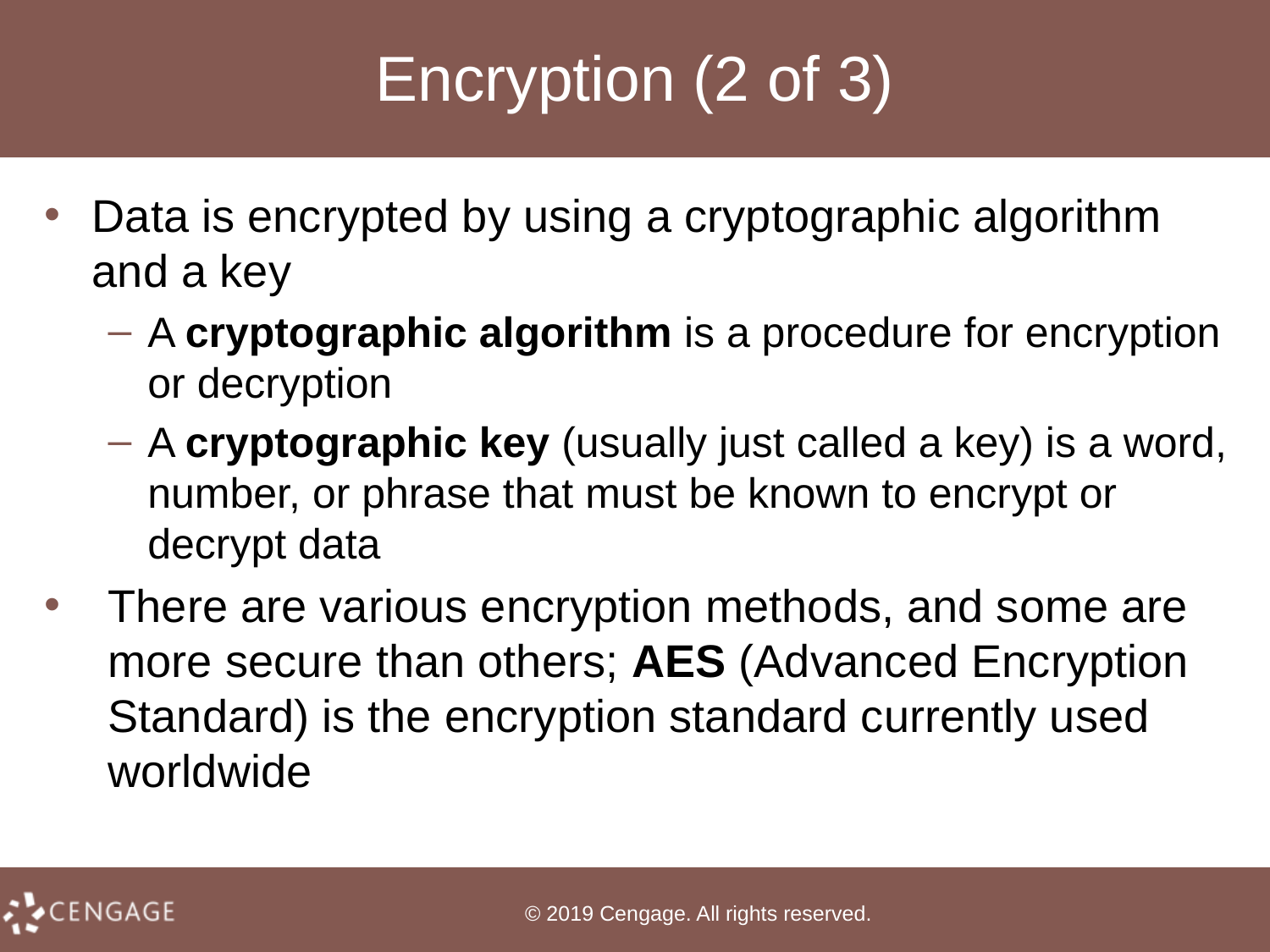

# Encryption (2 of 3)
Data is encrypted by using a cryptographic algorithm and a key
A cryptographic algorithm is a procedure for encryption or decryption
A cryptographic key (usually just called a key) is a word, number, or phrase that must be known to encrypt or decrypt data
There are various encryption methods, and some are more secure than others; AES (Advanced Encryption Standard) is the encryption standard currently used worldwide